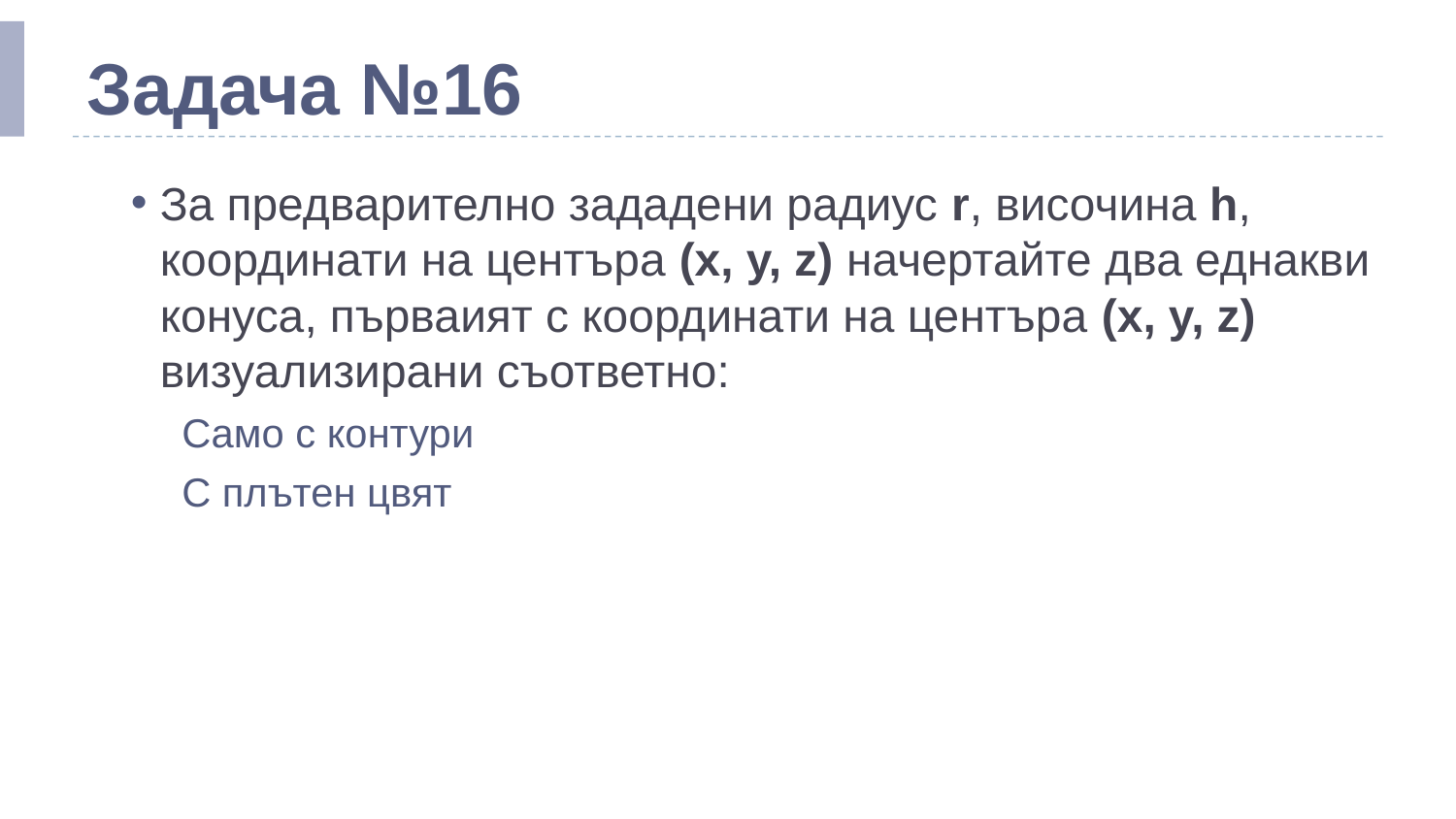

# Задача №16
За предварително зададени радиус r, височина h, координати на центъра (x, y, z) начертайте два еднакви конуса, първаият с координати на центъра (x, y, z) визуализирани съответно:
Само с контури
С плътен цвят